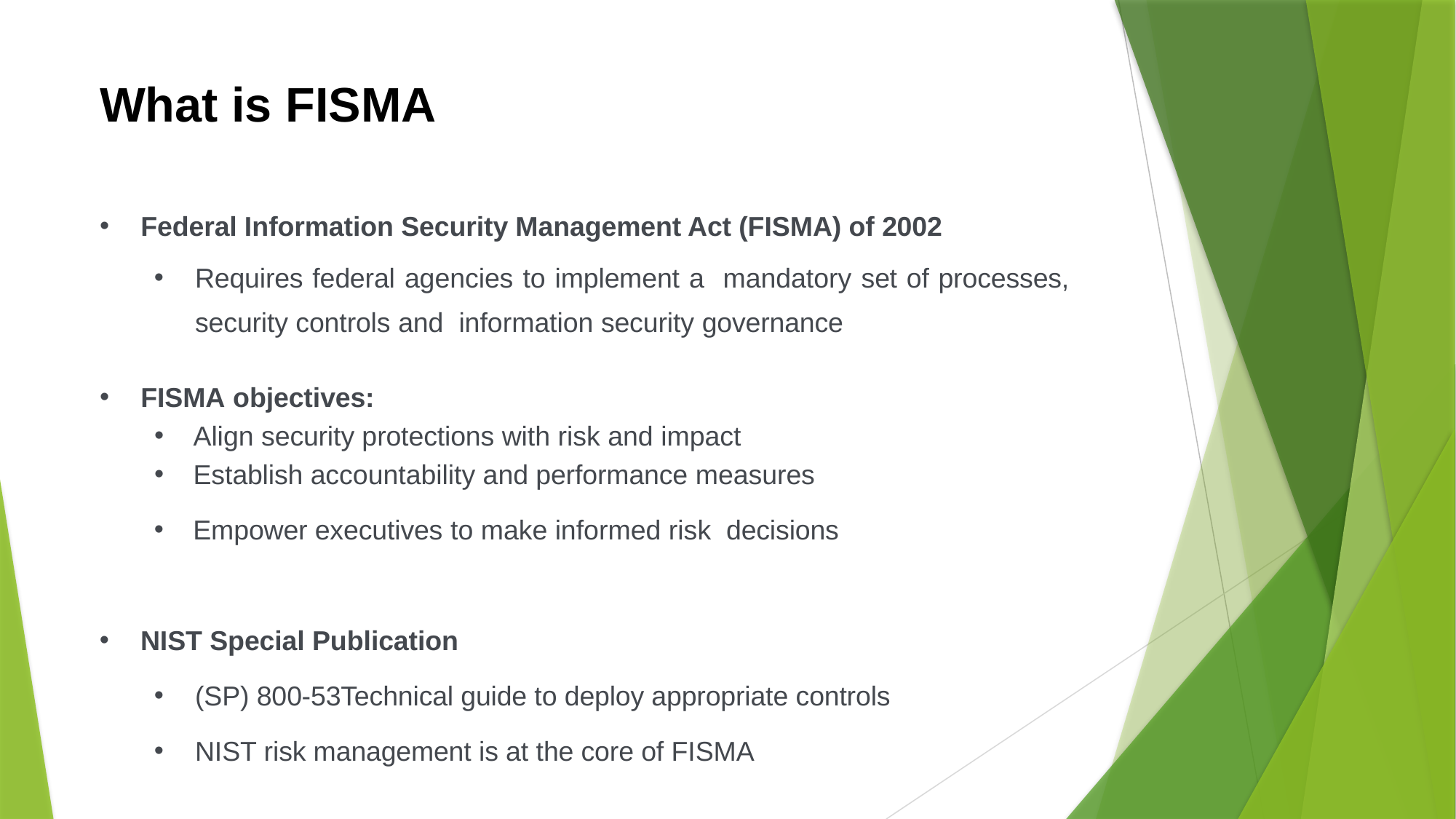

# What is FISMA
Federal Information Security Management Act (FISMA) of 2002
Requires federal agencies to implement a  mandatory set of processes, security controls and  information security governance

FISMA objectives:
Align security protections with risk and impact
Establish accountability and performance measures
Empower executives to make informed risk  decisions

NIST Special Publication
(SP) 800-53Technical guide to deploy appropriate controls
NIST risk management is at the core of FISMA